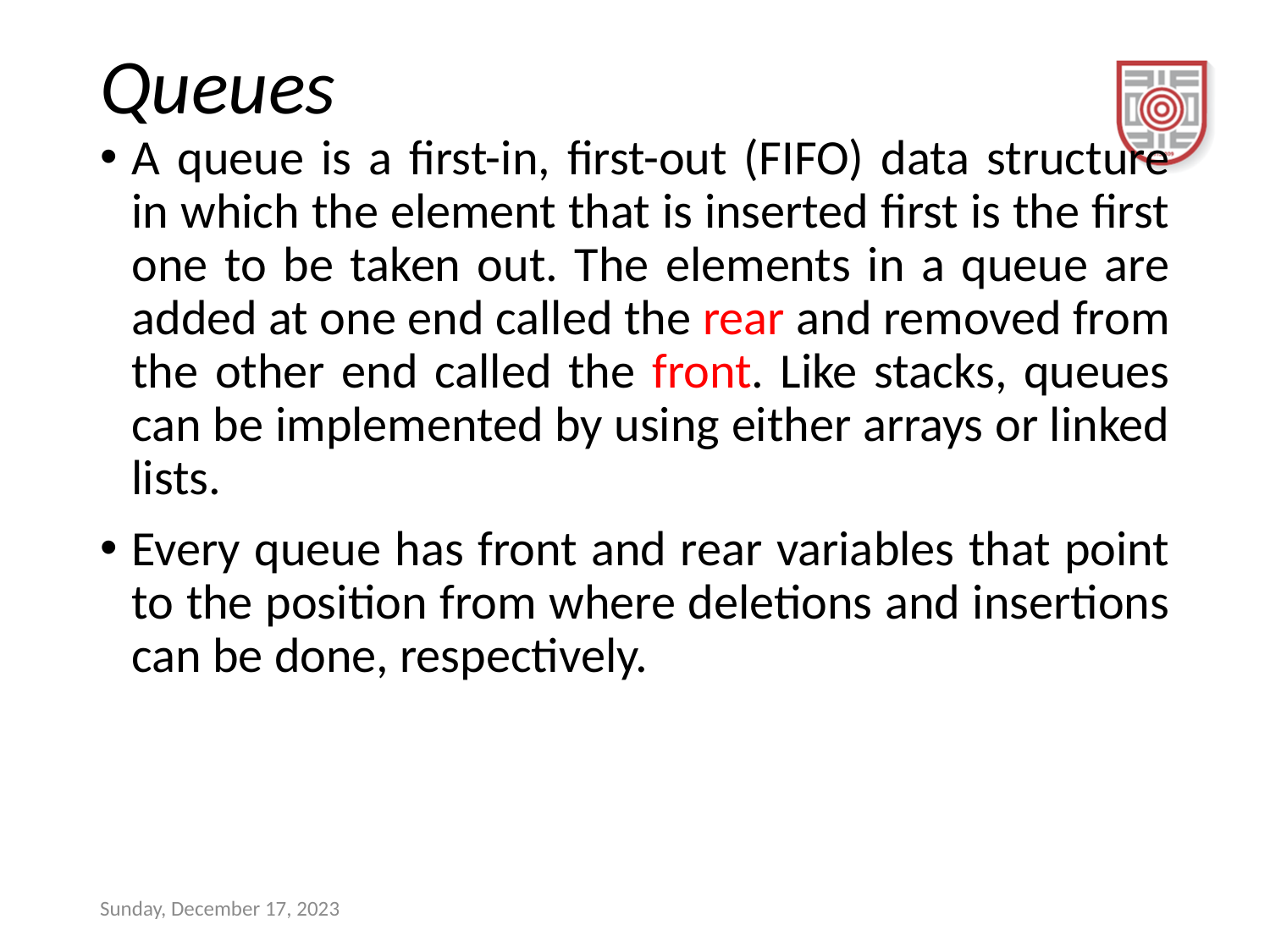

# Queues
A queue is a first-in, first-out (FIFO) data structure in which the element that is inserted first is the first one to be taken out. The elements in a queue are added at one end called the rear and removed from the other end called the front. Like stacks, queues can be implemented by using either arrays or linked lists.
Every queue has front and rear variables that point to the position from where deletions and insertions can be done, respectively.
Sunday, December 17, 2023